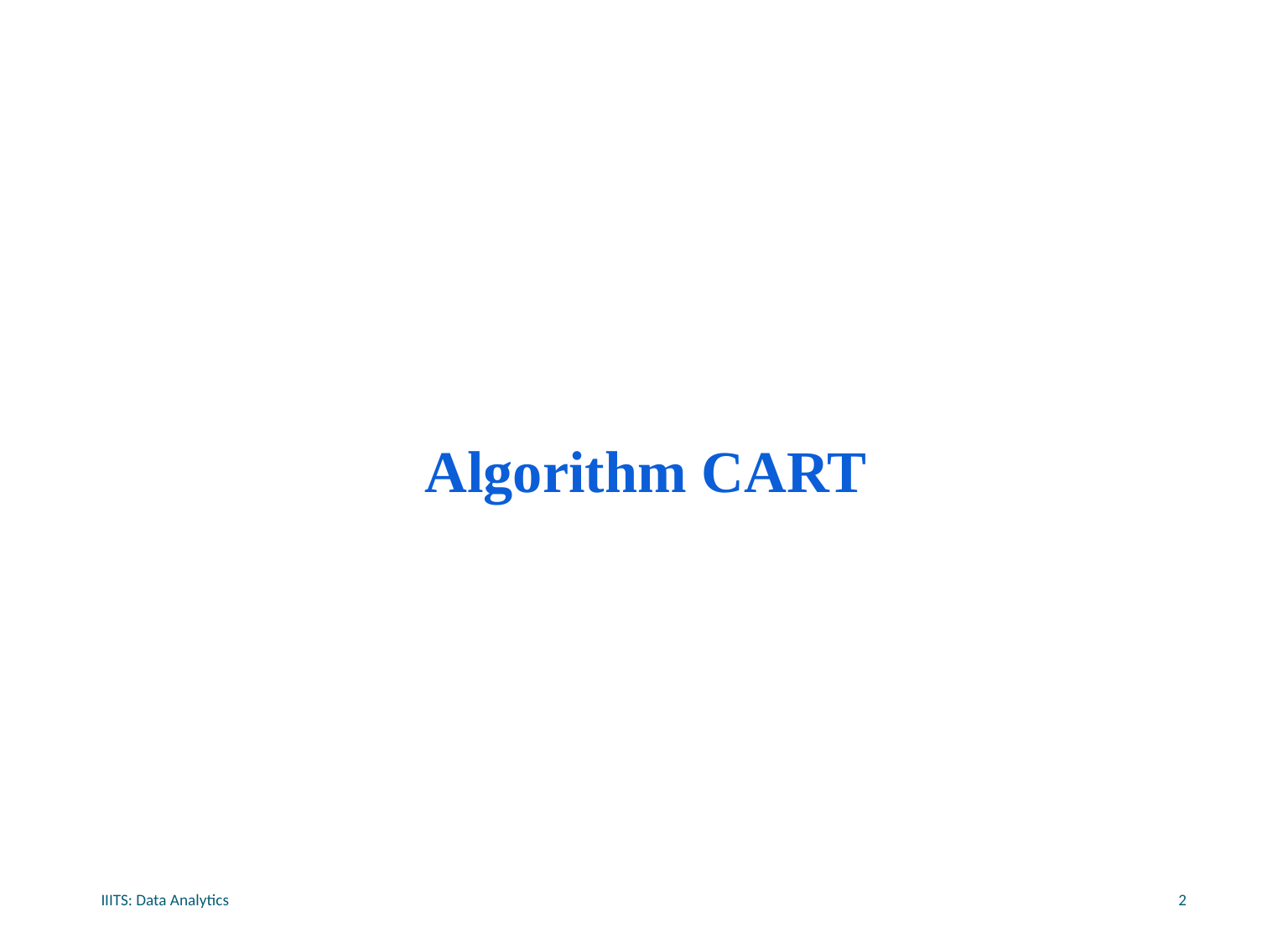

# Algorithm CART
IIITS: Data Analytics
2